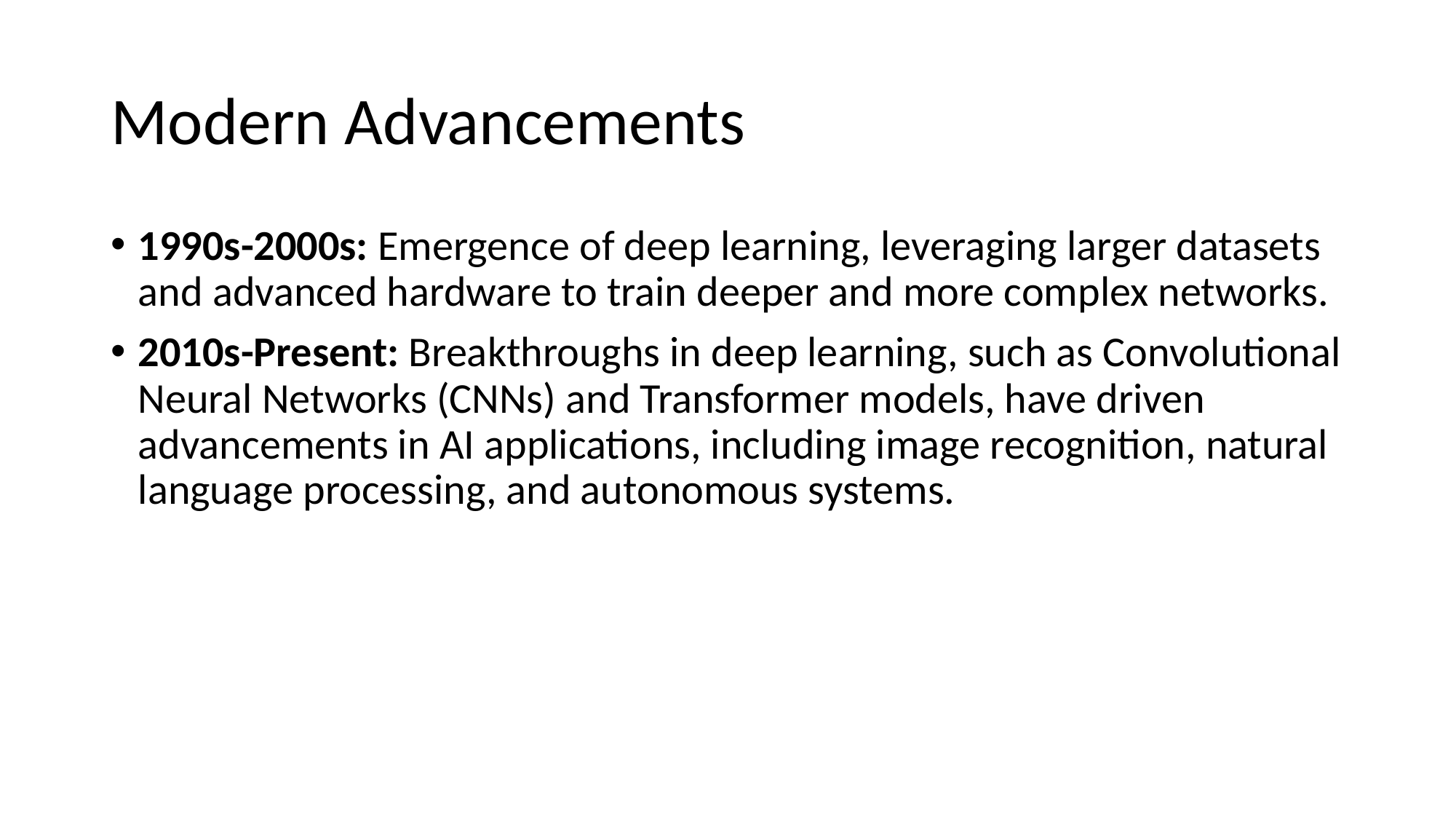

# Modern Advancements
1990s-2000s: Emergence of deep learning, leveraging larger datasets and advanced hardware to train deeper and more complex networks.
2010s-Present: Breakthroughs in deep learning, such as Convolutional Neural Networks (CNNs) and Transformer models, have driven advancements in AI applications, including image recognition, natural language processing, and autonomous systems.